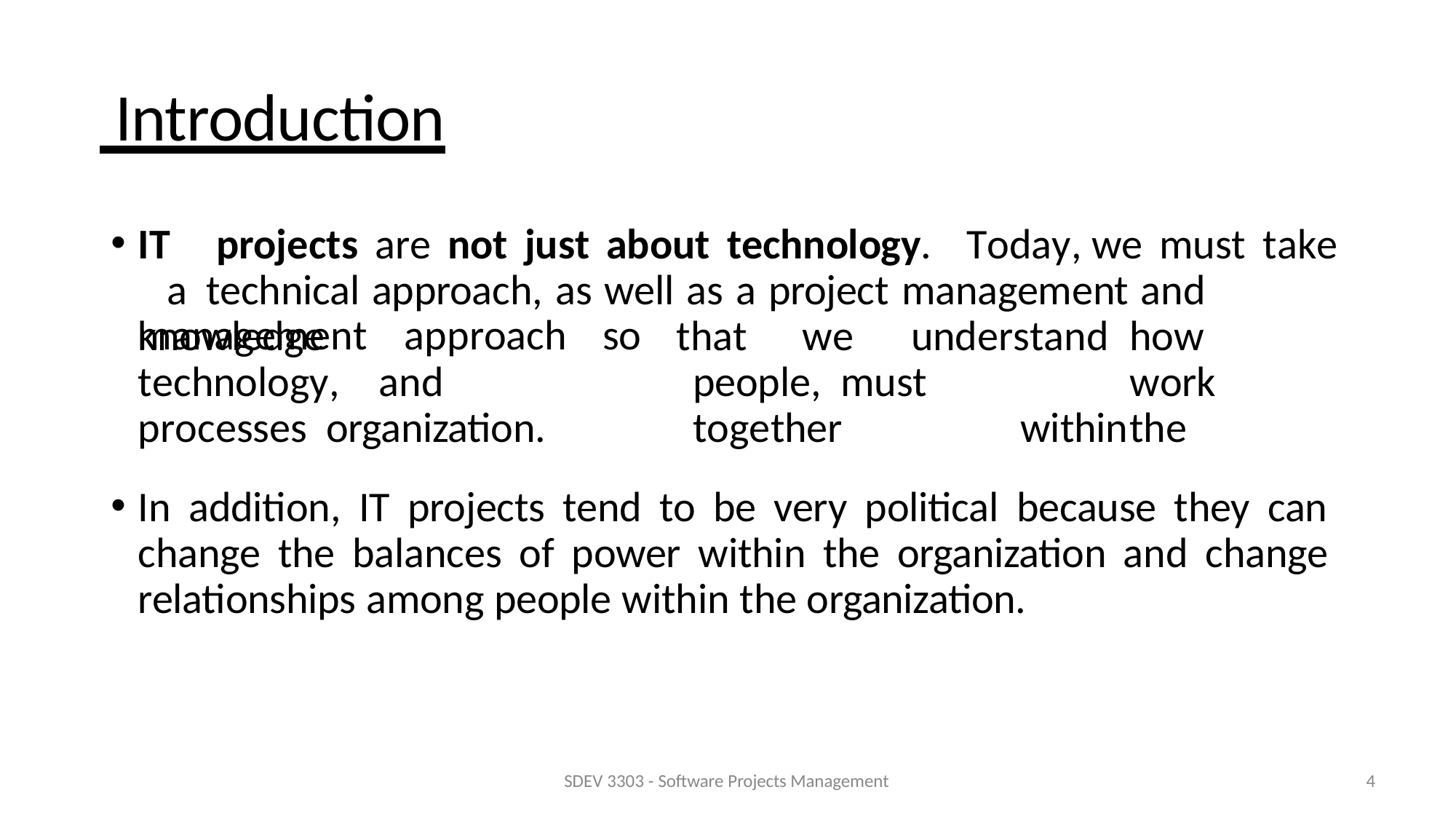

# Introduction
IT	projects	are	not	just	about	technology.	Today,	we	must	take	a  technical approach, as well as a project management and knowledge
management	approach	so
that	we	understand	how	people,  must		work	together		within	the
technology,	and	processes  organization.
In addition, IT projects tend to be very political because they can  change the balances of power within the organization and change  relationships among people within the organization.
SDEV 3303 - Software Projects Management
4